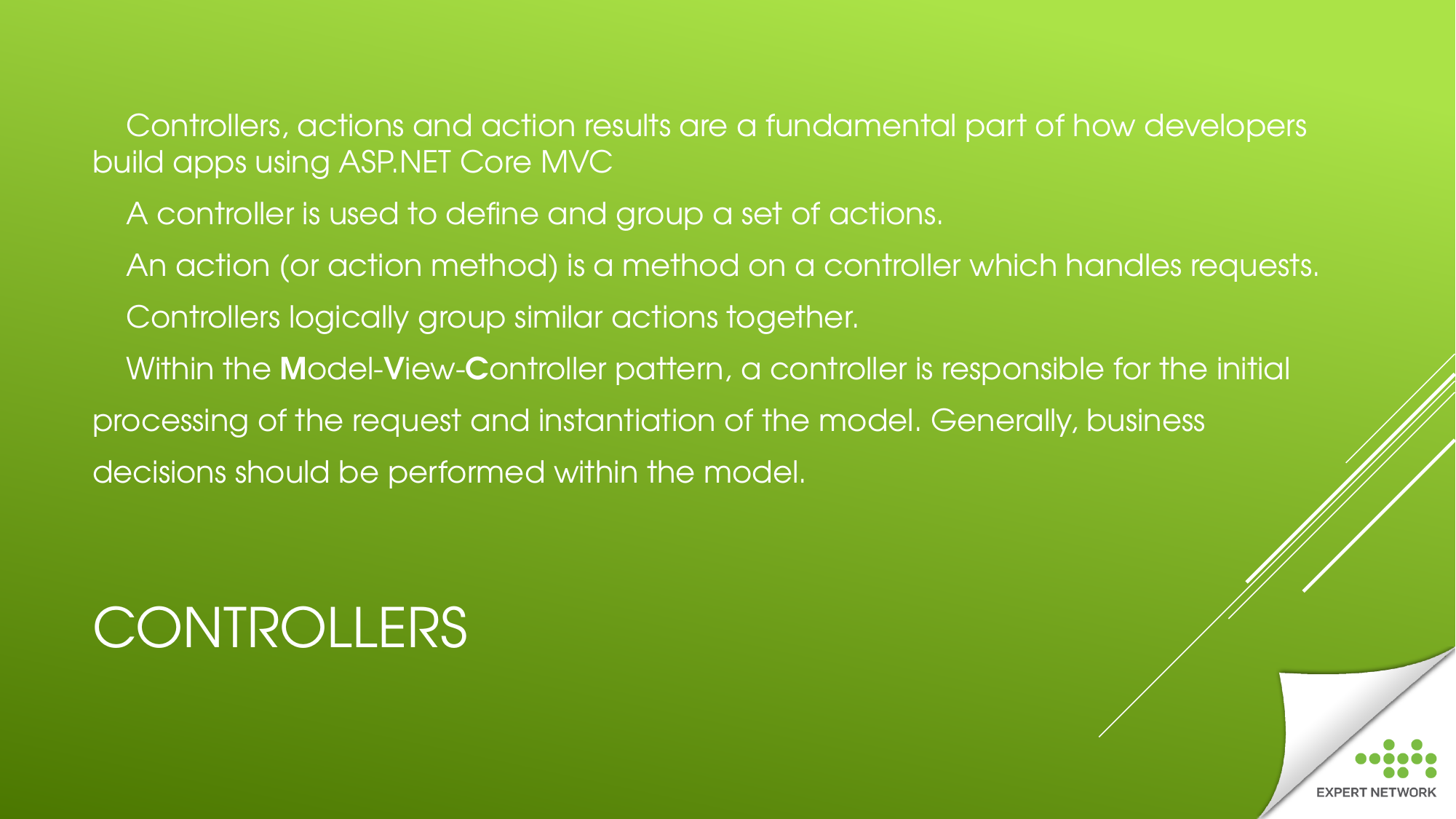

Controllers, actions and action results are a fundamental part of how developers build apps using ASP.NET Core MVC
    A controller is used to define and group a set of actions.
    An action (or action method) is a method on a controller which handles requests.
    Controllers logically group similar actions together.
    Within the Model-View-Controller pattern, a controller is responsible for the initial
processing of the request and instantiation of the model. Generally, business
decisions should be performed within the model.
# CONTROLLERS